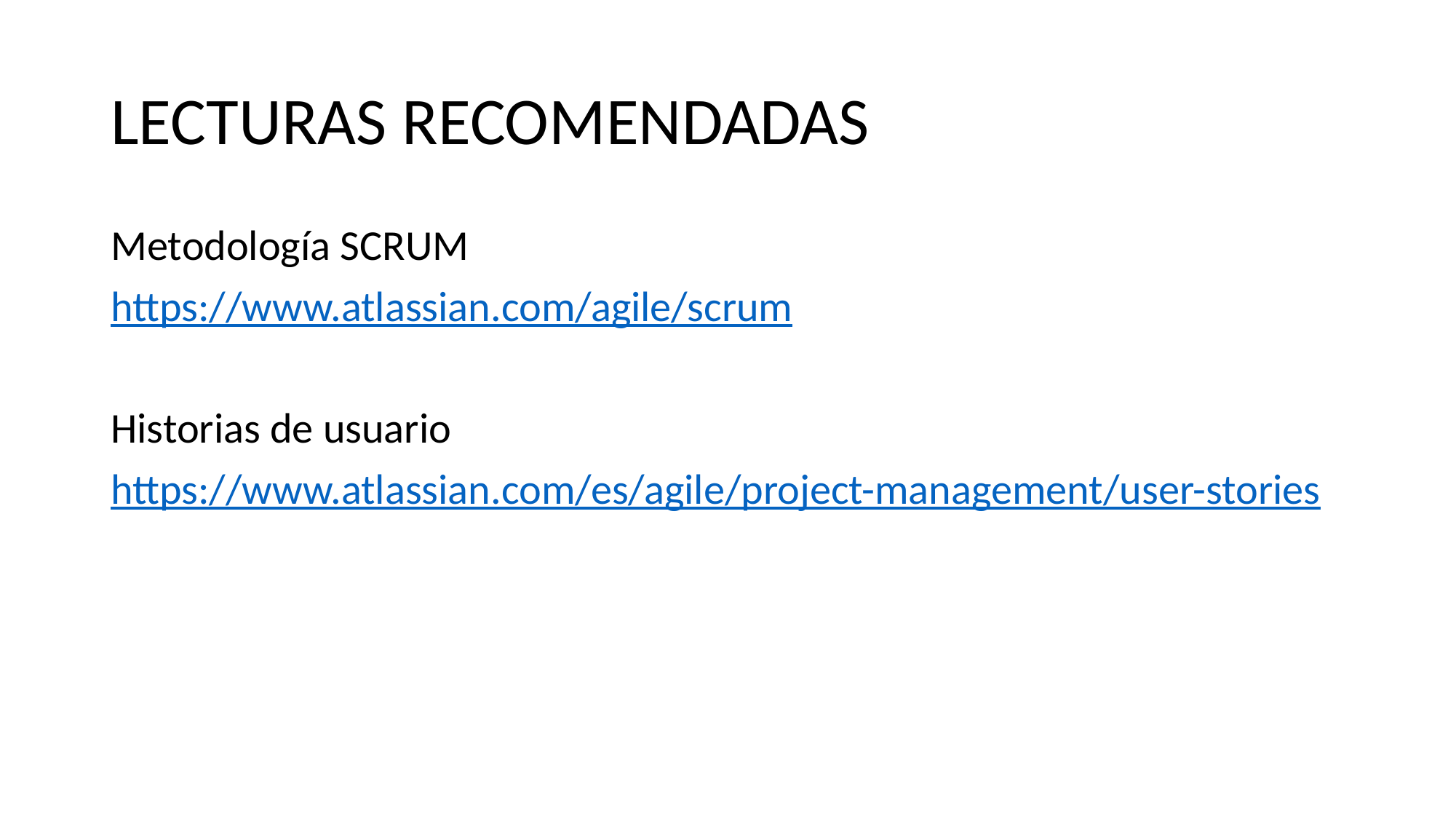

# LECTURAS RECOMENDADAS
Metodología SCRUM
https://www.atlassian.com/agile/scrum

Historias de usuario
https://www.atlassian.com/es/agile/project-management/user-stories